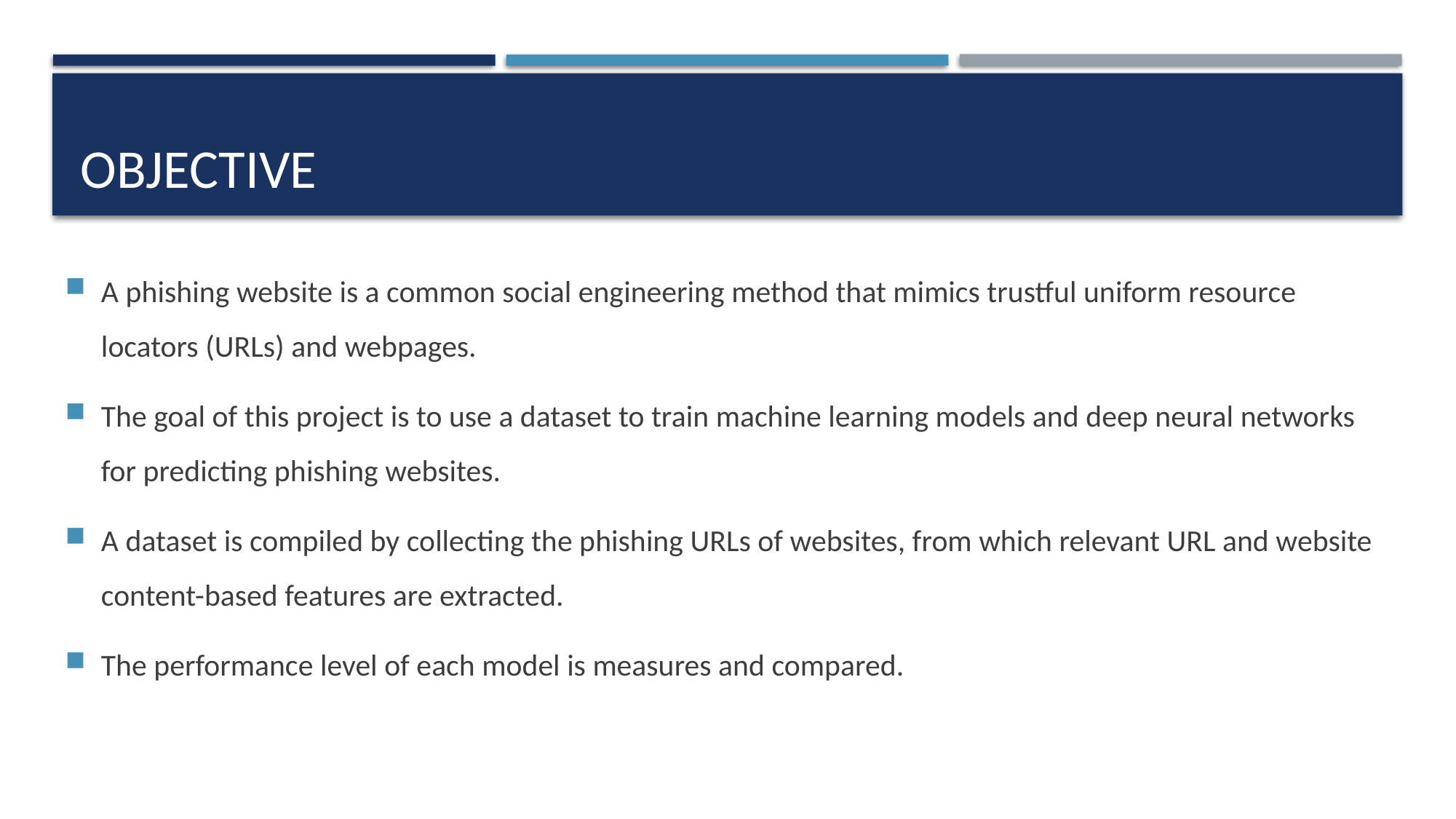

# Objective
A phishing website is a common social engineering method that mimics trustful uniform resource locators (URLs) and webpages.
The goal of this project is to use a dataset to train machine learning models and deep neural networks for predicting phishing websites.
A dataset is compiled by collecting the phishing URLs of websites, from which relevant URL and website content-based features are extracted.
The performance level of each model is measures and compared.